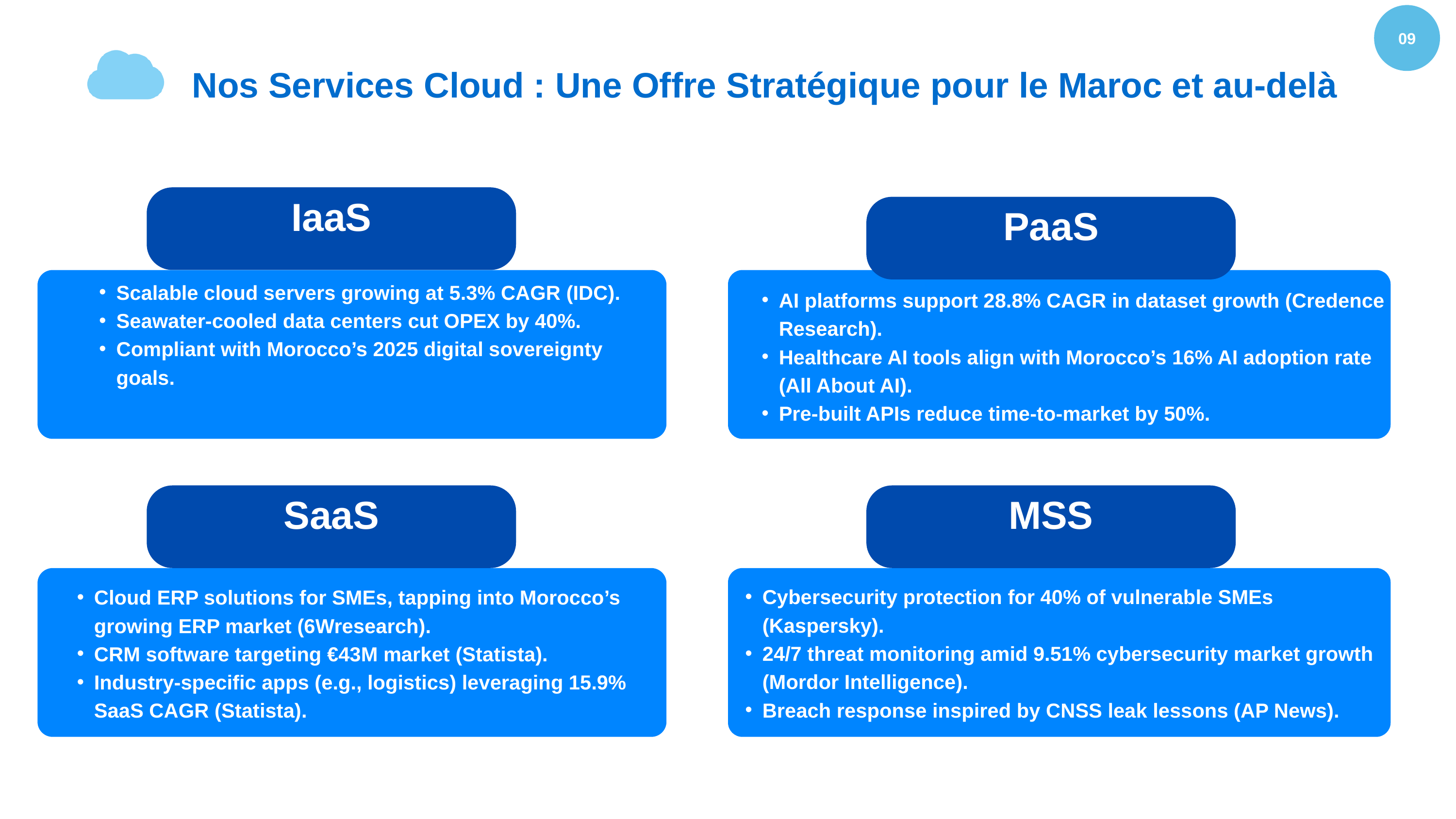

09

Nos Services Cloud : Une Offre Stratégique pour le Maroc et au-delà

IaaS

PaaS

AI platforms support 28.8% CAGR in dataset growth (Credence Research).
Healthcare AI tools align with Morocco’s 16% AI adoption rate (All About AI).
Pre-built APIs reduce time-to-market by 50%.

Scalable cloud servers growing at 5.3% CAGR (IDC).
Seawater-cooled data centers cut OPEX by 40%.
Compliant with Morocco’s 2025 digital sovereignty goals.

SaaS

MSS

Cybersecurity protection for 40% of vulnerable SMEs (Kaspersky).
24/7 threat monitoring amid 9.51% cybersecurity market growth (Mordor Intelligence).
Breach response inspired by CNSS leak lessons (AP News).
Cloud ERP solutions for SMEs, tapping into Morocco’s growing ERP market (6Wresearch).
CRM software targeting €43M market (Statista).
Industry-specific apps (e.g., logistics) leveraging 15.9% SaaS CAGR (Statista).